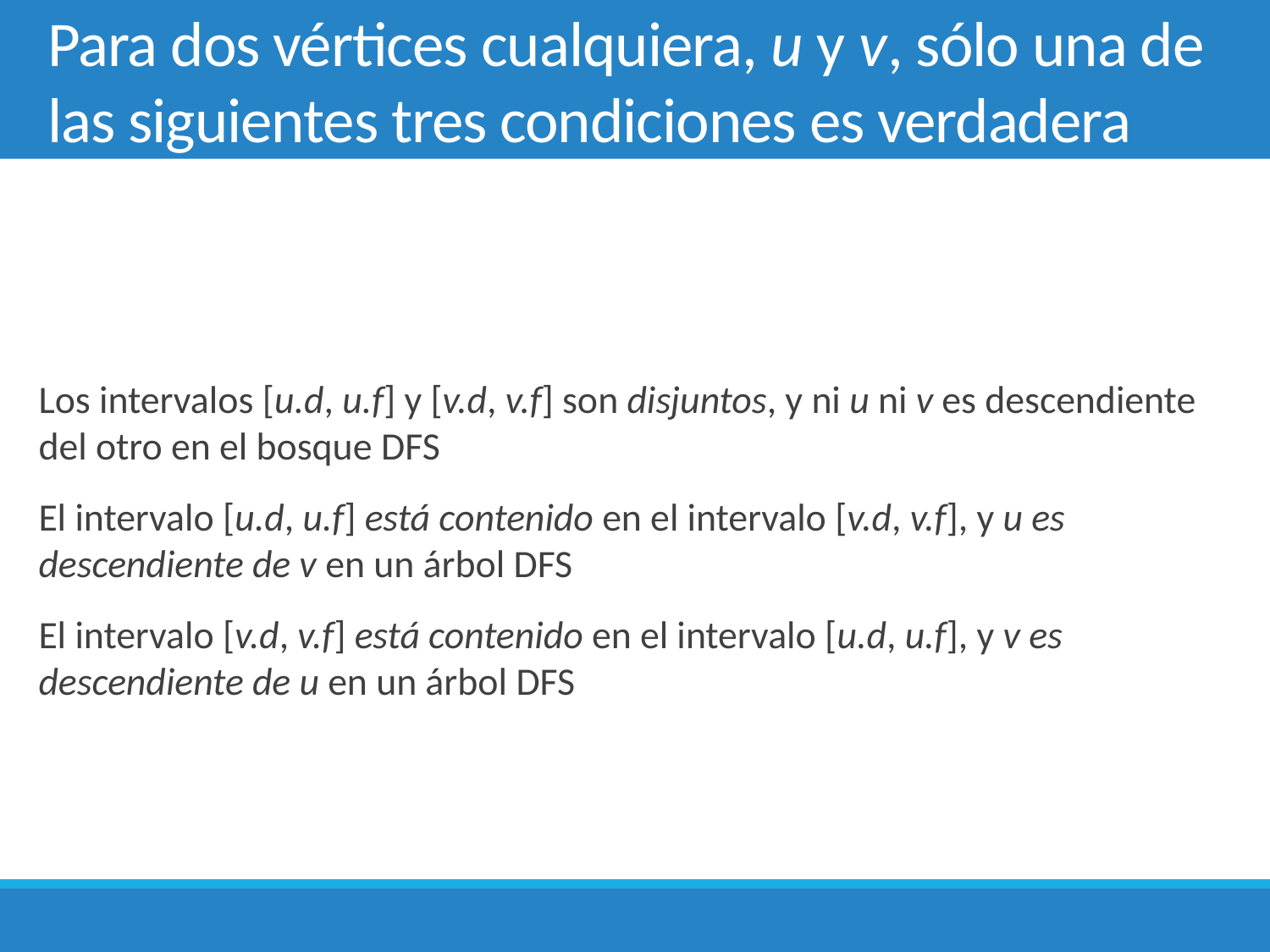

60
# Para dos vértices cualquiera, u y v, sólo una de las siguientes tres condiciones es verdadera
Los intervalos [u.d, u.f] y [v.d, v.f] son disjuntos, y ni u ni v es descendiente del otro en el bosque dfs
El intervalo [u.d, u.f] está contenido en el intervalo [v.d, v.f], y u es descendiente de v en un árbol dfs
El intervalo [v.d, v.f] está contenido en el intervalo [u.d, u.f], y v es descendiente de u en un árbol dfs